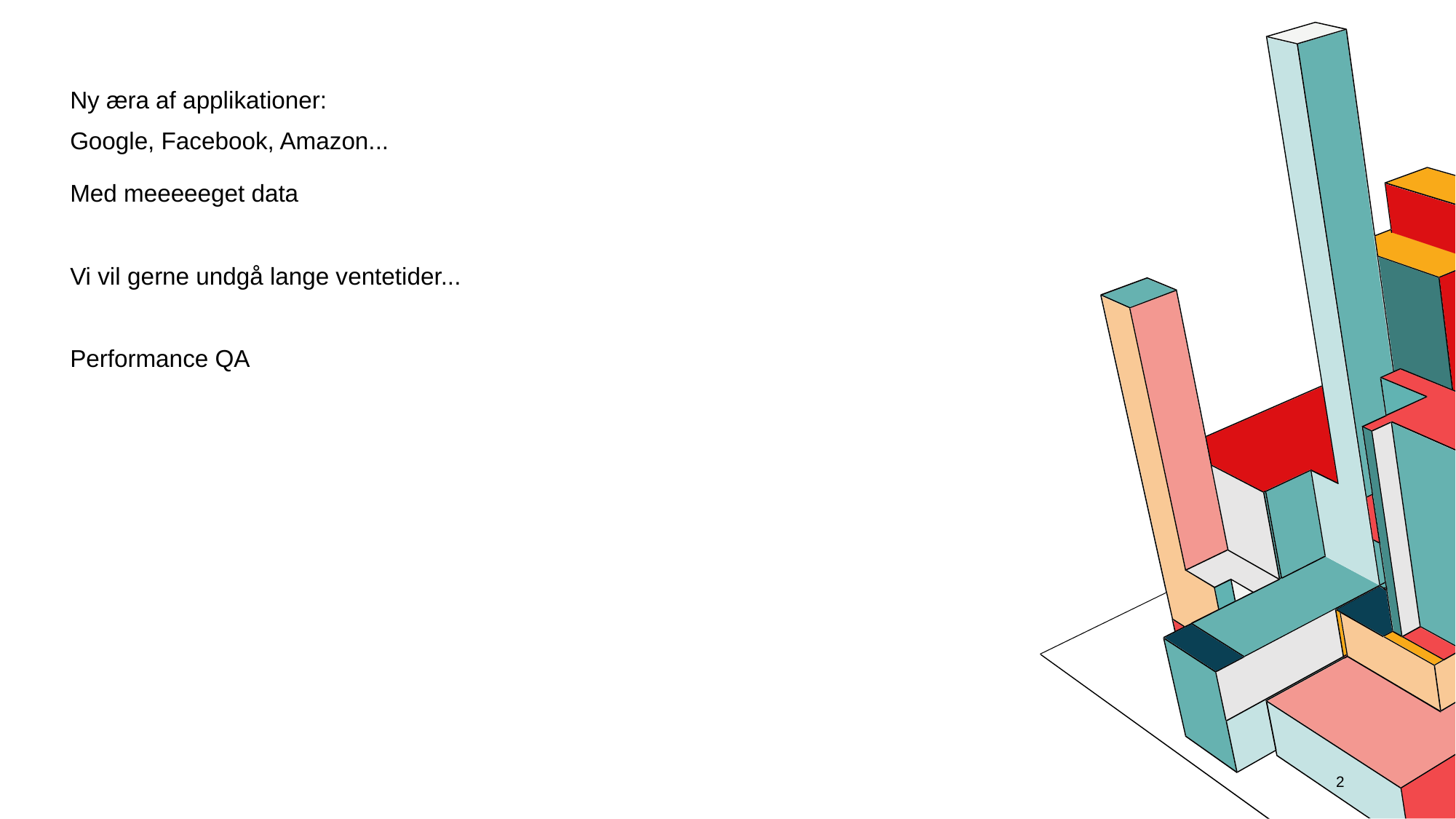

Ny æra af applikationer:
Google, Facebook, Amazon...
Med meeeeeget data

Vi vil gerne undgå lange ventetider...

Performance QA

2